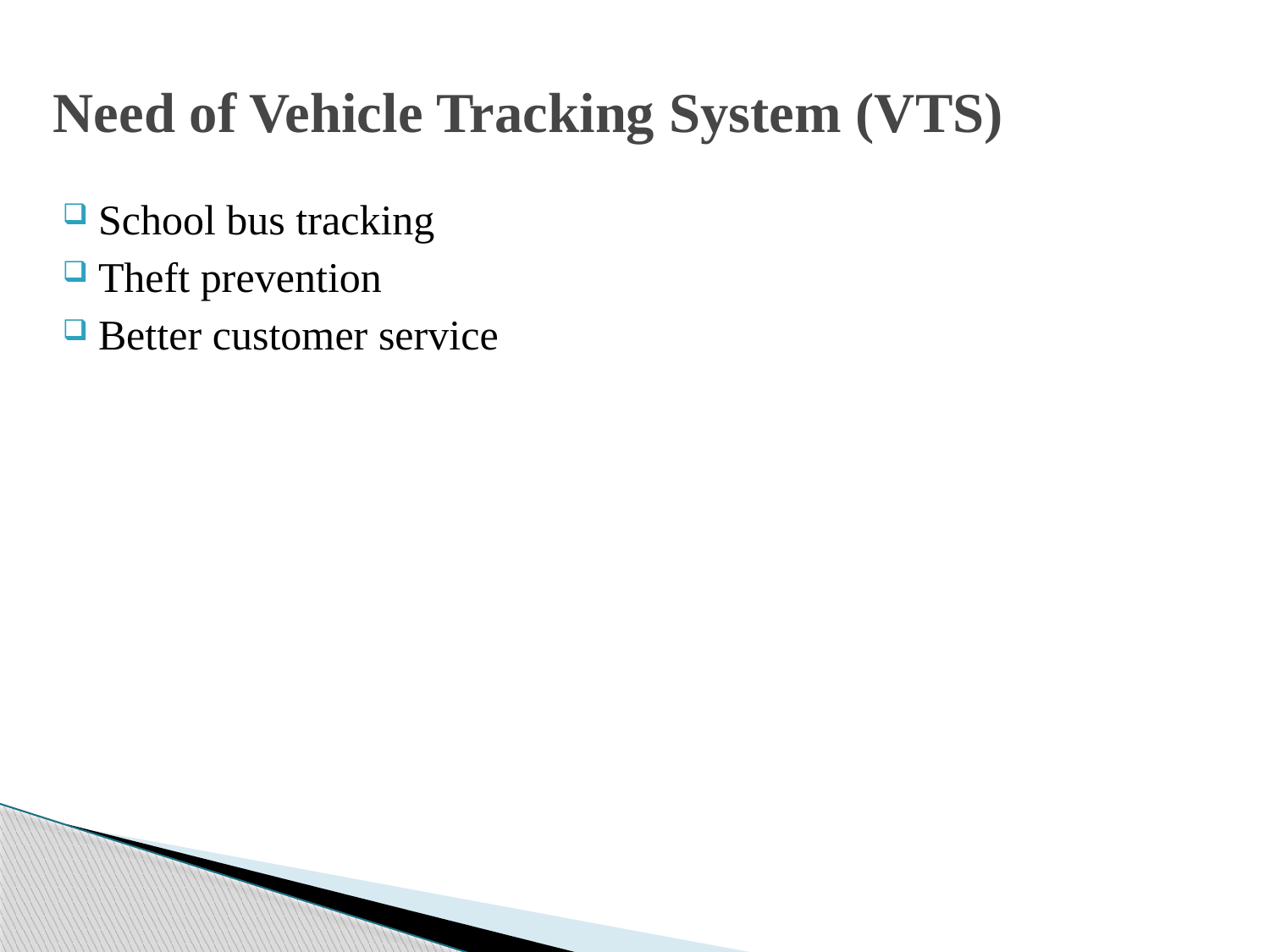

# Need of Vehicle Tracking System (VTS)
School bus tracking
Theft prevention
Better customer service